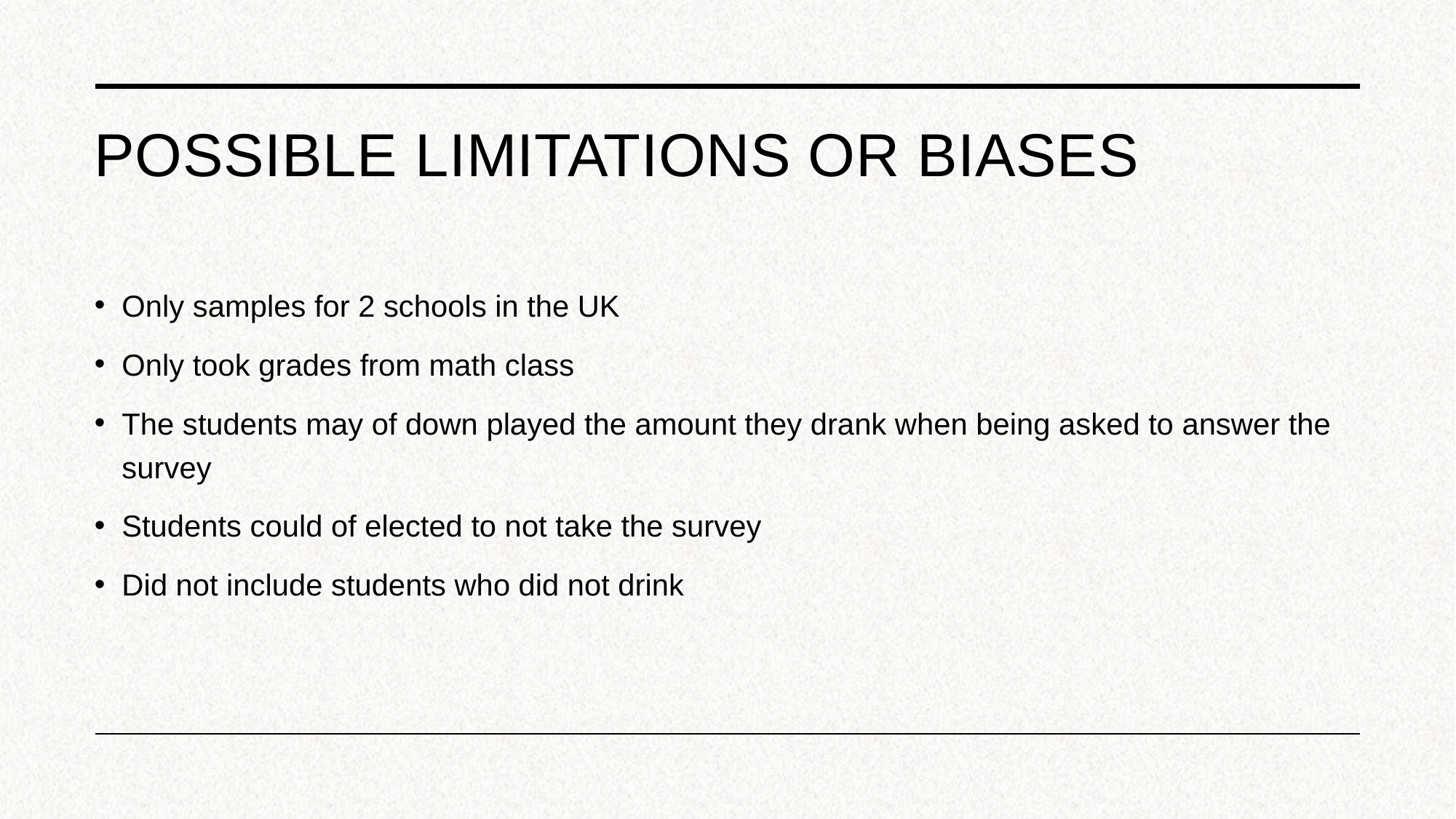

# Possible Limitations or Biases
Only samples for 2 schools in the UK
Only took grades from math class
The students may of down played the amount they drank when being asked to answer the survey
Students could of elected to not take the survey
Did not include students who did not drink